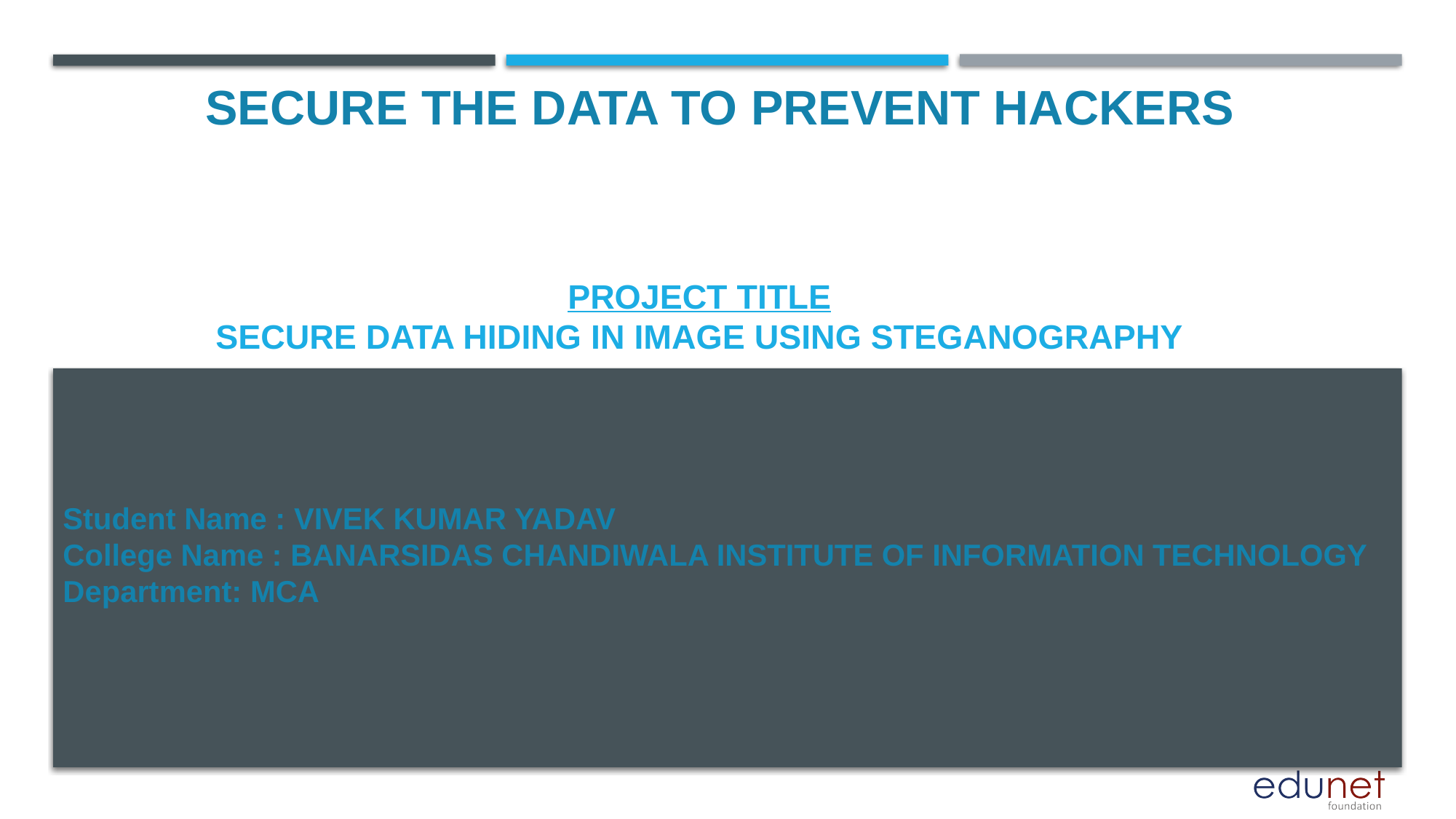

SECURE THE DATA TO PREVENT HACKERS
# PROJECT TITLE SECURE DATA HIDING IN IMAGE USING STEGANOGRAPHY
Student Name : VIVEK KUMAR YADAV
College Name : BANARSIDAS CHANDIWALA INSTITUTE OF INFORMATION TECHNOLOGY
Department: MCA